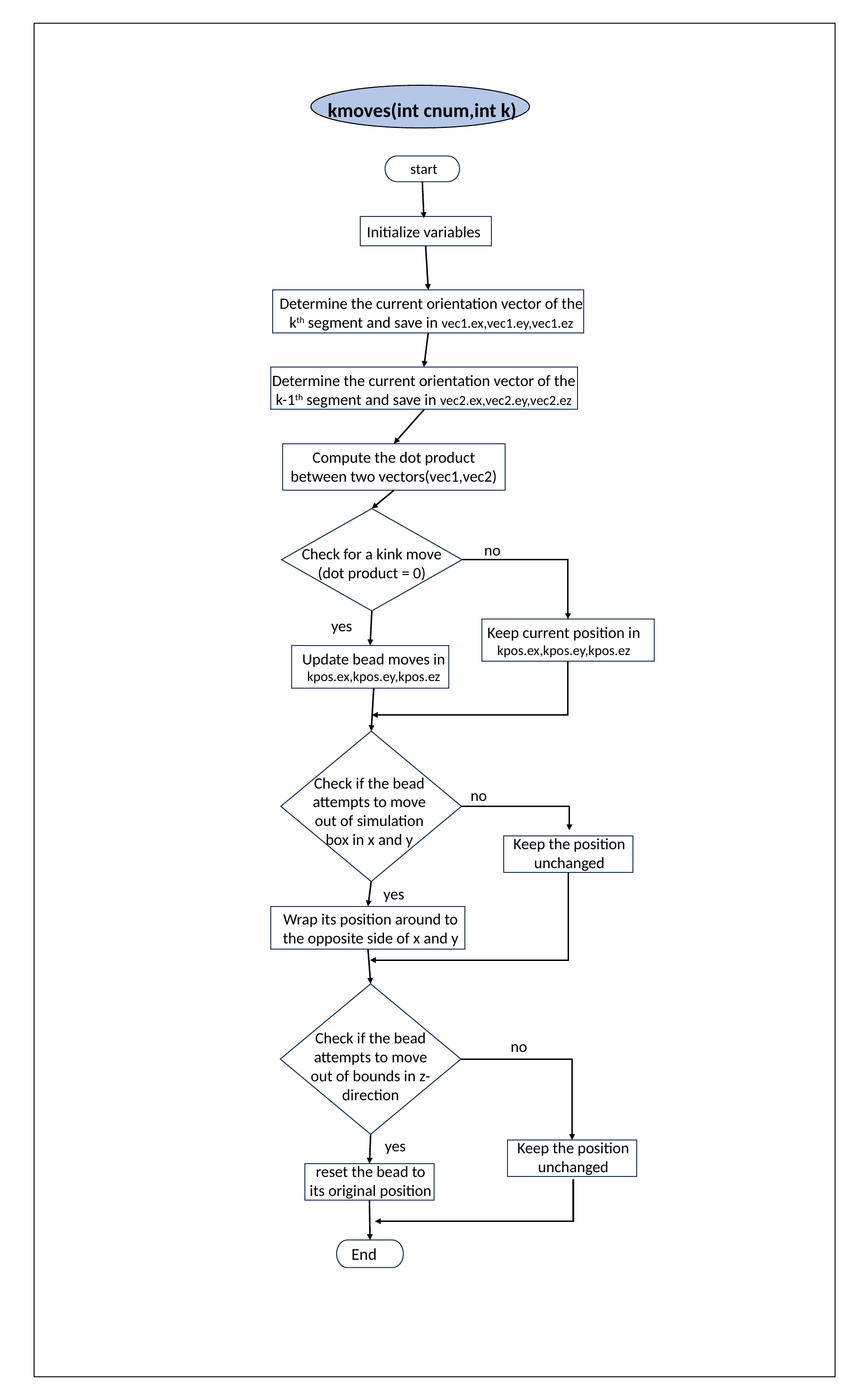

kmoves(int cnum,int k)
start

Initialize variables
Determine the current orientation vector of the kth segment and save in vec1.ex,vec1.ey,vec1.ez

Determine the current orientation vector of the k-1th segment and save in vec2.ex,vec2.ey,vec2.ez

Compute the dot product between two vectors(vec1,vec2)

Check for a kink move
(dot product = 0)
no
yes
Keep current position in kpos.ex,kpos.ey,kpos.ez

Update bead moves in kpos.ex,kpos.ey,kpos.ez

Check if the bead attempts to move out of simulation box in x and y

no
Keep the position unchanged

yes
Wrap its position around to the opposite side of x and y

Check if the bead attempts to move out of bounds in z-direction

no
yes
Keep the position unchanged

reset the bead to its original position

End